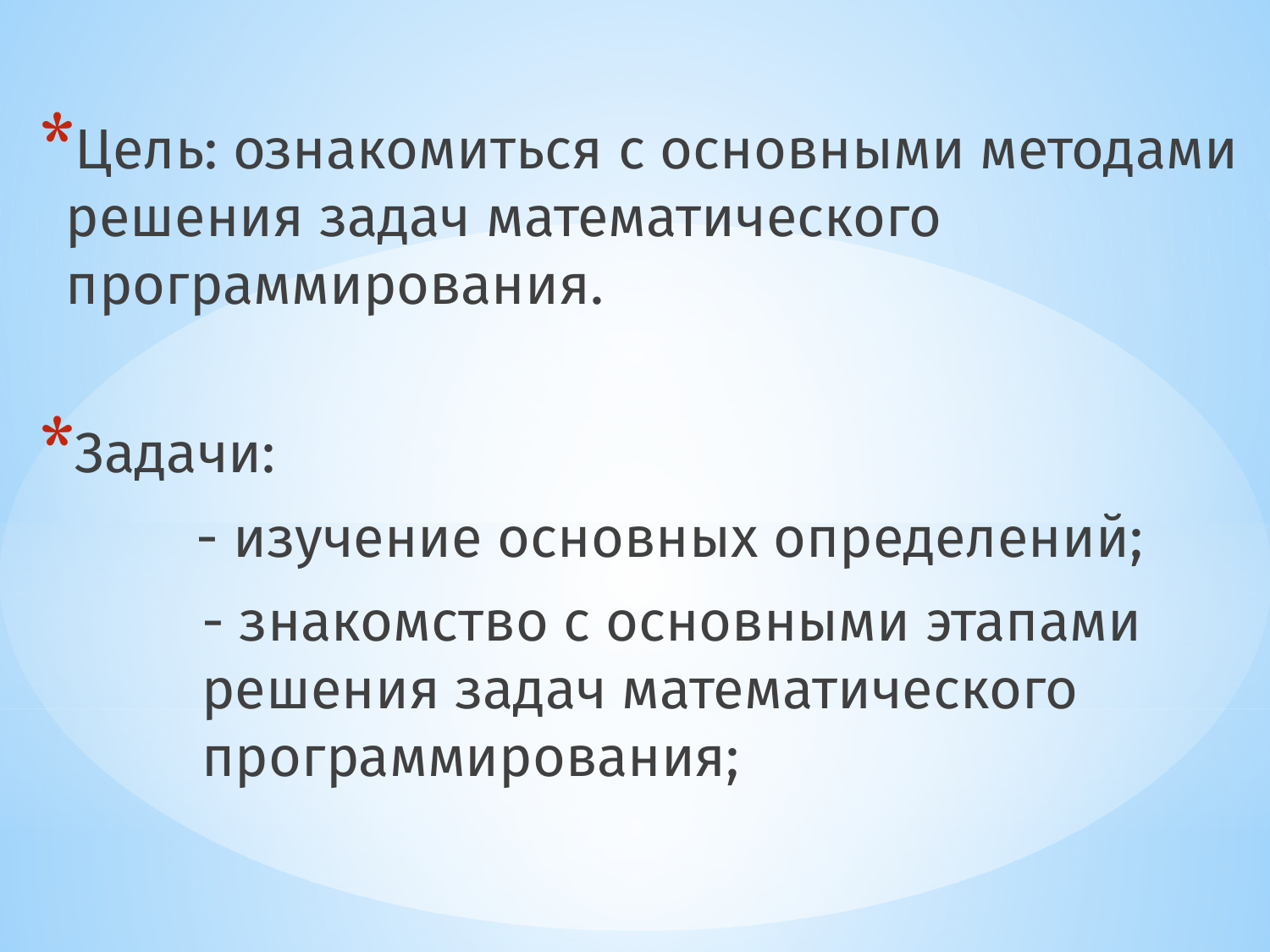

Цель: ознакомиться с основными методами решения задач математического программирования.

Задачи:
	- изучение основных определений;
- знакомство с основными этапами решения задач математического программирования;

#